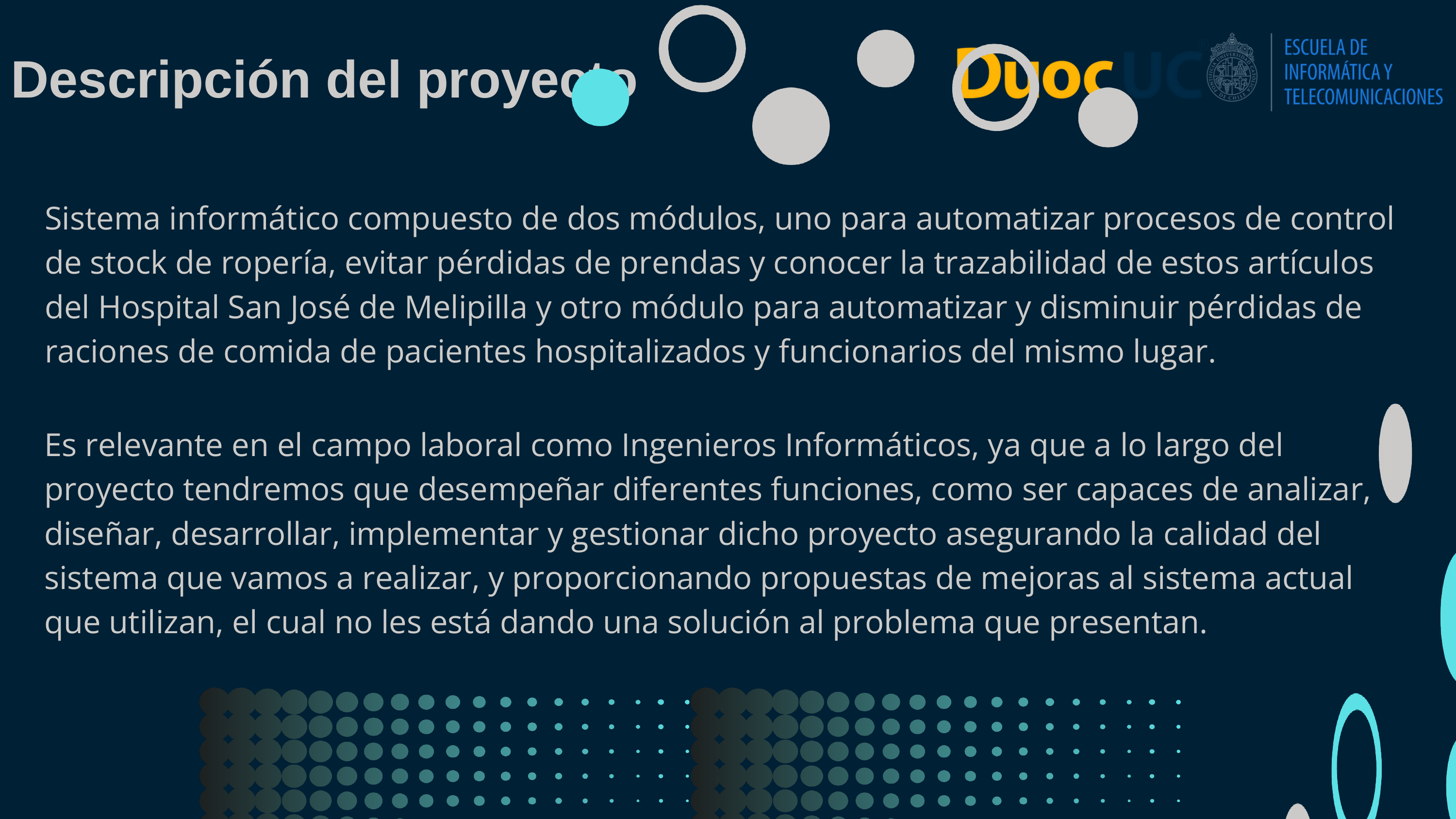

Descripción del proyecto
Sistema informático compuesto de dos módulos, uno para automatizar procesos de control de stock de ropería, evitar pérdidas de prendas y conocer la trazabilidad de estos artículos del Hospital San José de Melipilla y otro módulo para automatizar y disminuir pérdidas de raciones de comida de pacientes hospitalizados y funcionarios del mismo lugar.
Es relevante en el campo laboral como Ingenieros Informáticos, ya que a lo largo del proyecto tendremos que desempeñar diferentes funciones, como ser capaces de analizar, diseñar, desarrollar, implementar y gestionar dicho proyecto asegurando la calidad del sistema que vamos a realizar, y proporcionando propuestas de mejoras al sistema actual que utilizan, el cual no les está dando una solución al problema que presentan.